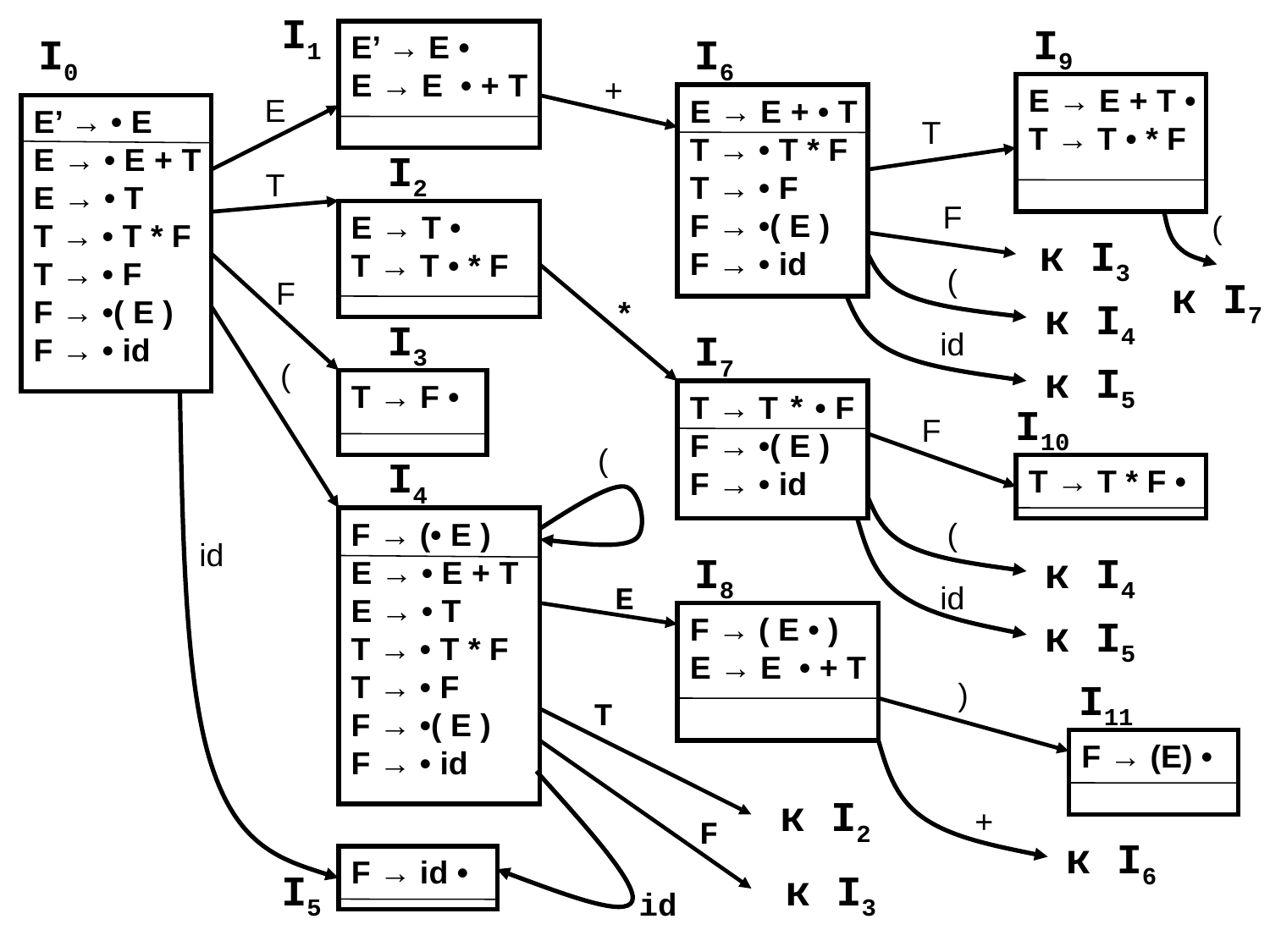

I1
I9
I0
E’ → E •
E → E  • + T
I6
+
E → E + T •
T → T • * F

E
E → E + • T
T → • T * F
T → • F
F → •( E )
F → • id
E’ → • E
E → • E + T
E → • T
T → • T * F
T → • F
F → •( E )
F → • id

T

I2

T

F

E → T •
T → T • * F
(

к I3

(

к I7
F
к I4
*

I3
I7
id
(
к I5
T → F •
T → T * • F
F → •( E )
F → • id

I10
F

(

I4
T → T * F •

F → (• E )
E → • E + T
E → • T
T → • T * F
T → • F
F → •( E )
F → • id
(

id
I8
к I4

E
id

F → ( E • )
E → E  • + T
к I5
I11
)
T

F → (E) •

к I2

+
F
к I6
F → id •
I5
к I3
id